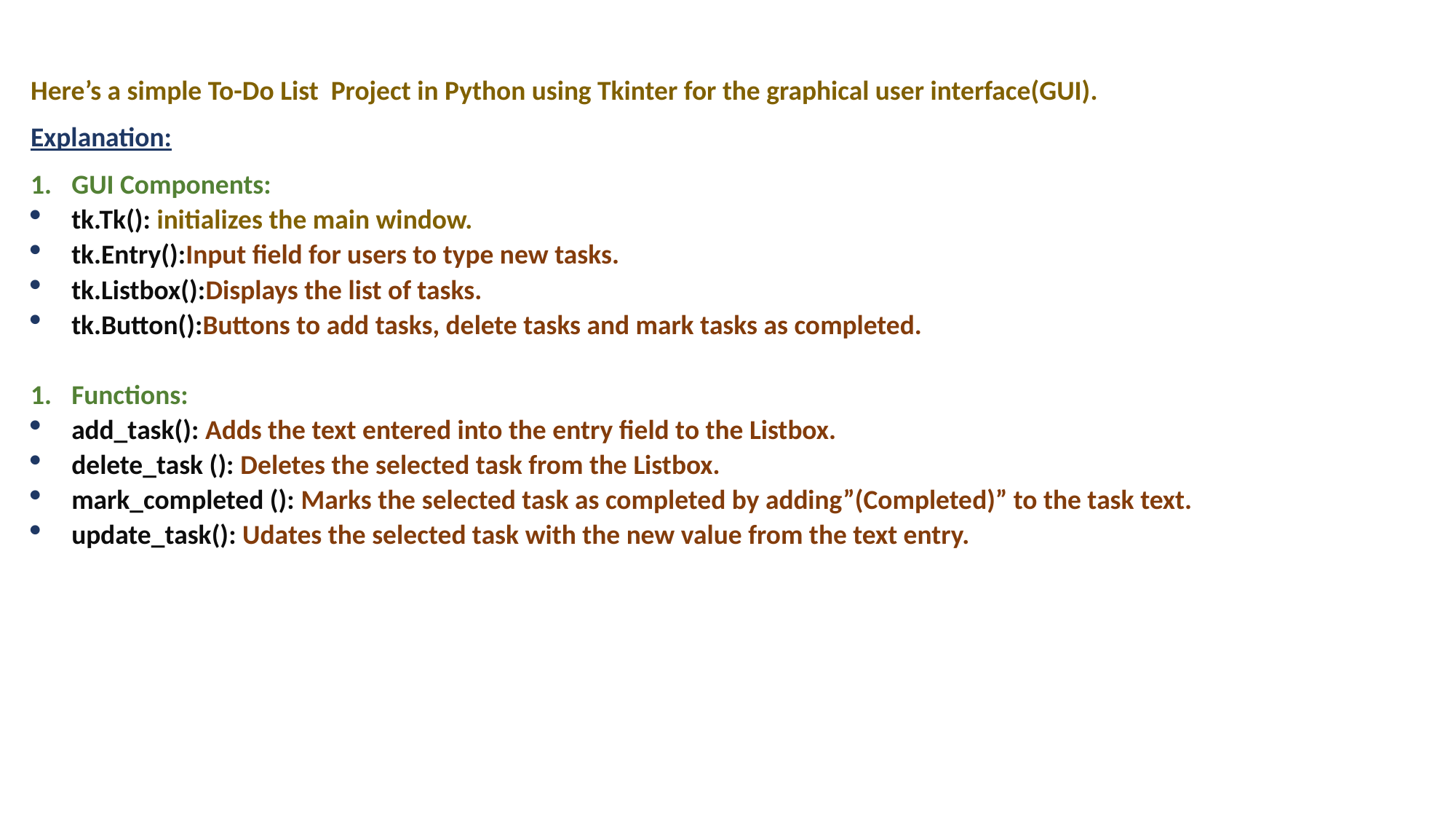

Here’s a simple To-Do List  Project in Python using Tkinter for the graphical user interface(GUI).
Explanation:
GUI Components:
tk.Tk(): initializes the main window.
tk.Entry():Input field for users to type new tasks.
tk.Listbox():Displays the list of tasks.
tk.Button():Buttons to add tasks, delete tasks and mark tasks as completed.

Functions:
add_task(): Adds the text entered into the entry field to the Listbox.
delete_task (): Deletes the selected task from the Listbox.
mark_completed (): Marks the selected task as completed by adding”(Completed)” to the task text.
update_task(): Udates the selected task with the new value from the text entry.